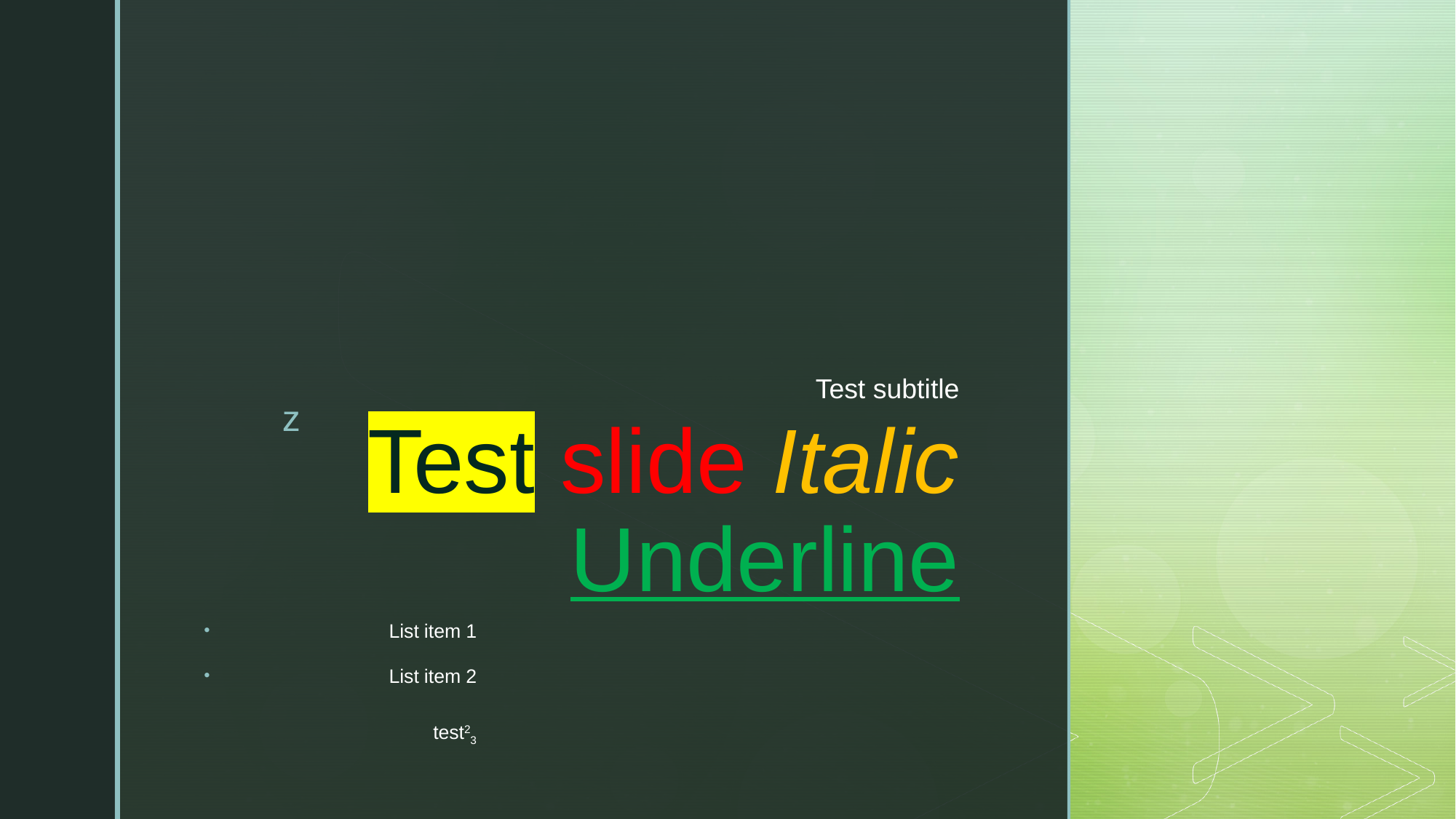

Test subtitle
# Test slide Italic Underline
List item 1
List item 2
test23